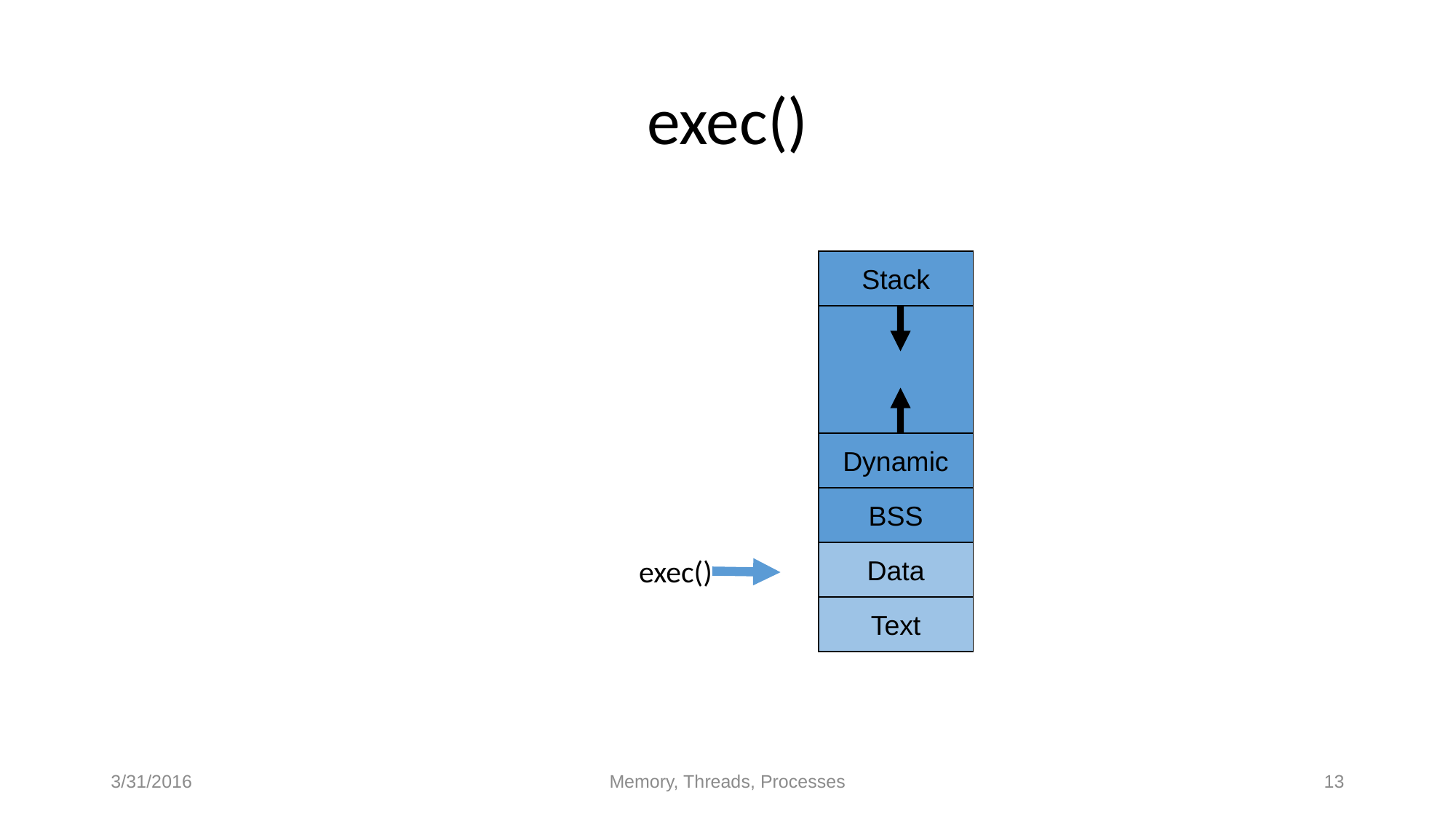

# exec()
Stack

Dynamic
BSS
Data
exec()
Text
3/31/2016
Memory, Threads, Processes
13